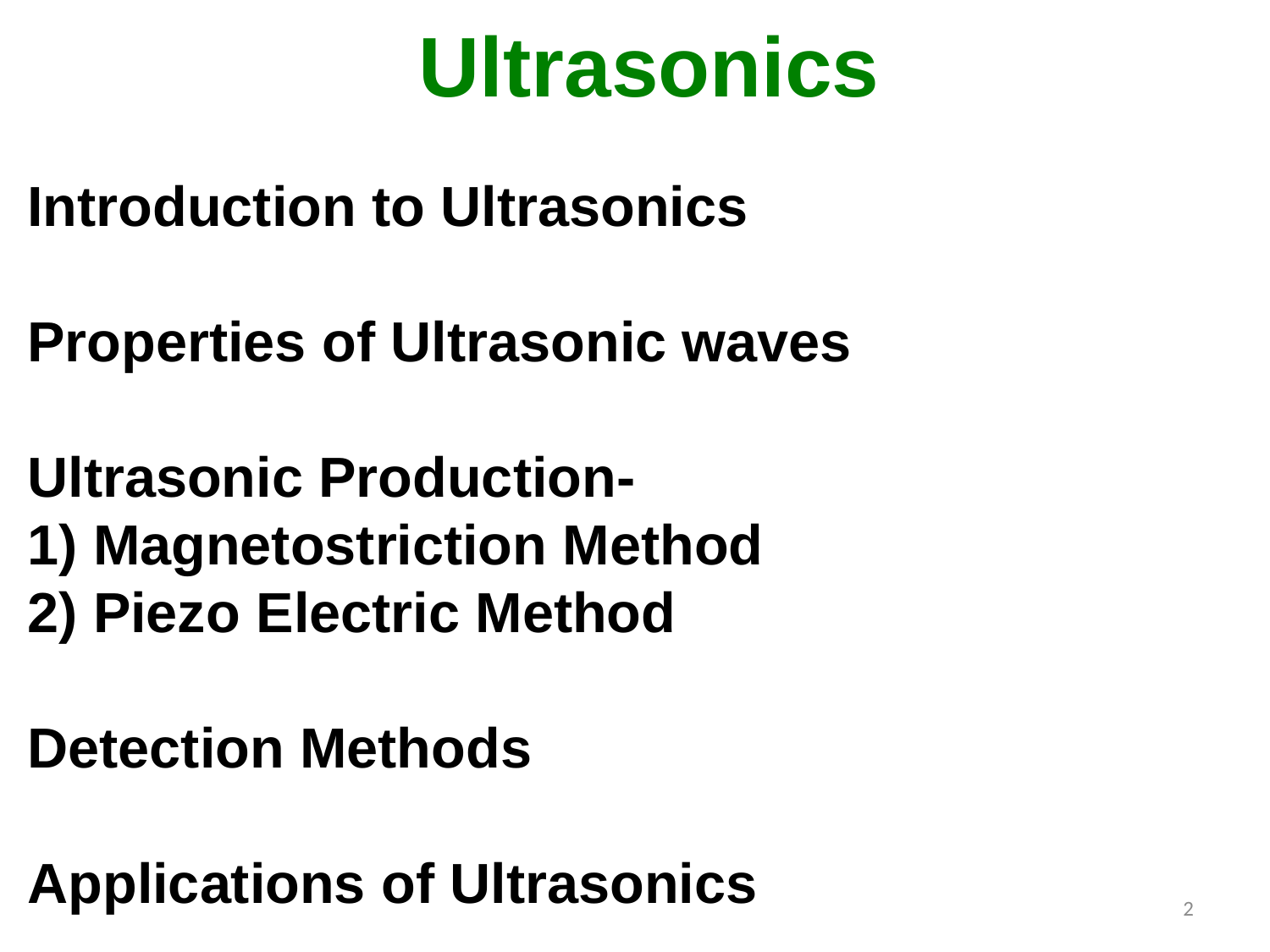

Ultrasonics

Introduction to Ultrasonics

Properties of Ultrasonic waves

Ultrasonic Production-
1) Magnetostriction Method                             2) Piezo Electric Method

Detection Methods

Applications of Ultrasonics

2